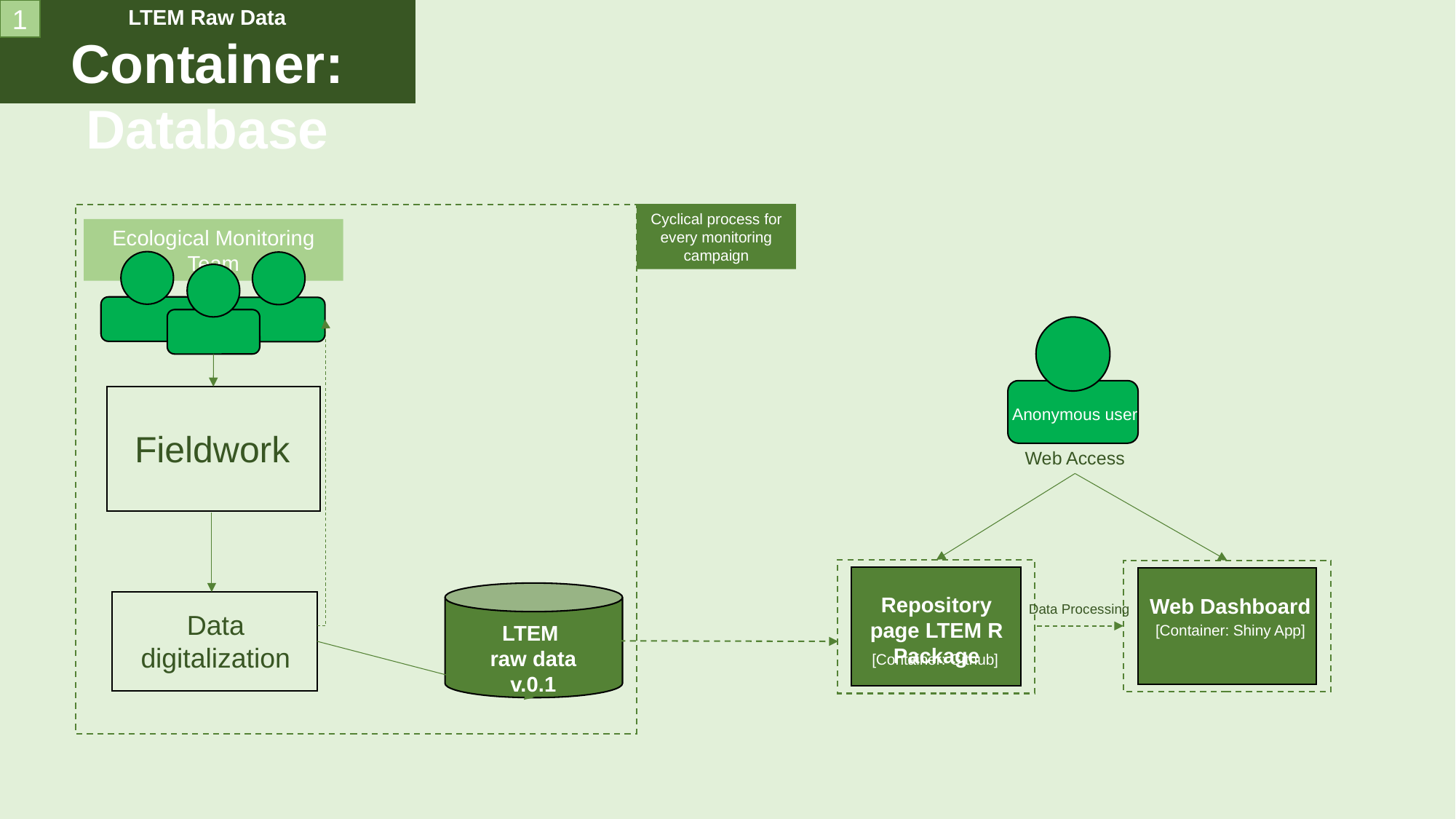

1
1

LTEM Raw Data
Container: Database
Cyclical process for every monitoring campaign

Ecological Monitoring Team

Anonymous user
Fieldwork
Web Access

Repository page LTEM R Package
Web Dashboard

Data Processing
Data digitalization
LTEM
raw data
v.0.1
[Container: Shiny App]
[Container: Github]